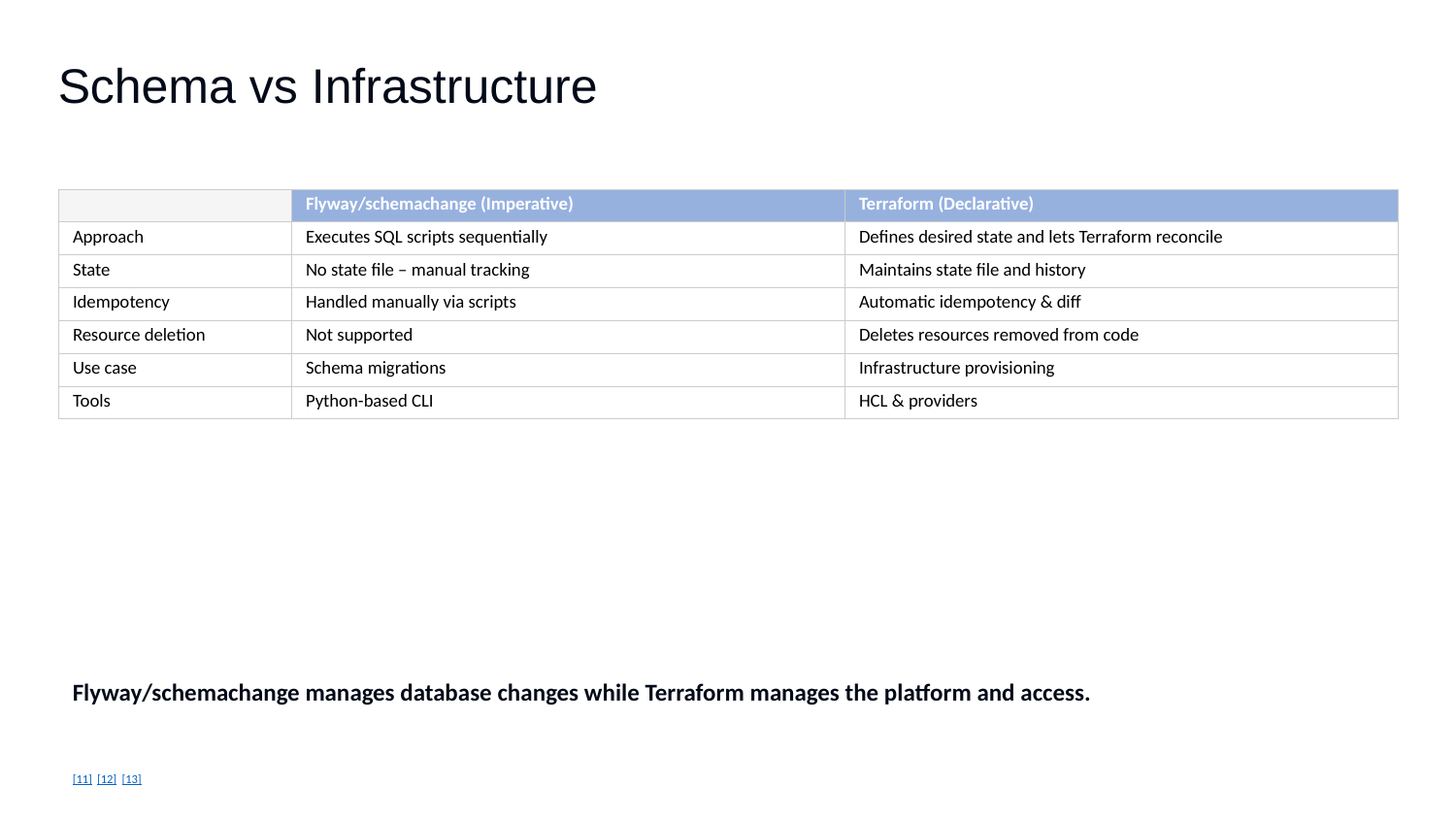

Schema vs Infrastructure
|  | Flyway/schemachange (Imperative) | Terraform (Declarative) |
| --- | --- | --- |
| Approach | Executes SQL scripts sequentially | Defines desired state and lets Terraform reconcile |
| State | No state file – manual tracking | Maintains state file and history |
| Idempotency | Handled manually via scripts | Automatic idempotency & diff |
| Resource deletion | Not supported | Deletes resources removed from code |
| Use case | Schema migrations | Infrastructure provisioning |
| Tools | Python-based CLI | HCL & providers |
Flyway/schemachange manages database changes while Terraform manages the platform and access.
[11]  [12]  [13]